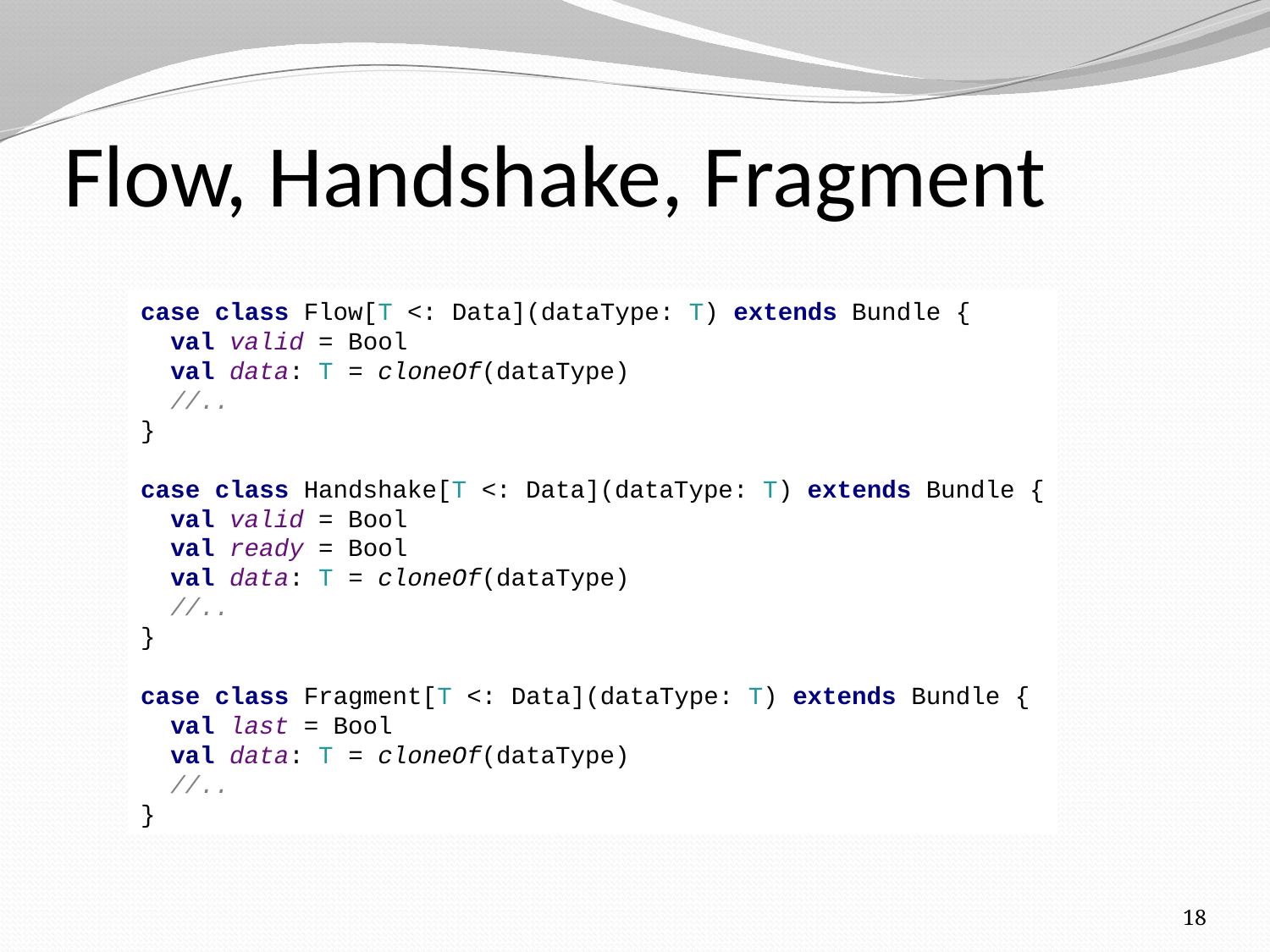

# Flow, Handshake, Fragment
case class Flow[T <: Data](dataType: T) extends Bundle {
  val valid = Bool
  val data: T = cloneOf(dataType)
  //..
}
case class Handshake[T <: Data](dataType: T) extends Bundle {
  val valid = Bool
  val ready = Bool
  val data: T = cloneOf(dataType)
  //..
}
case class Fragment[T <: Data](dataType: T) extends Bundle {
  val last = Bool
  val data: T = cloneOf(dataType)
  //..
}
18